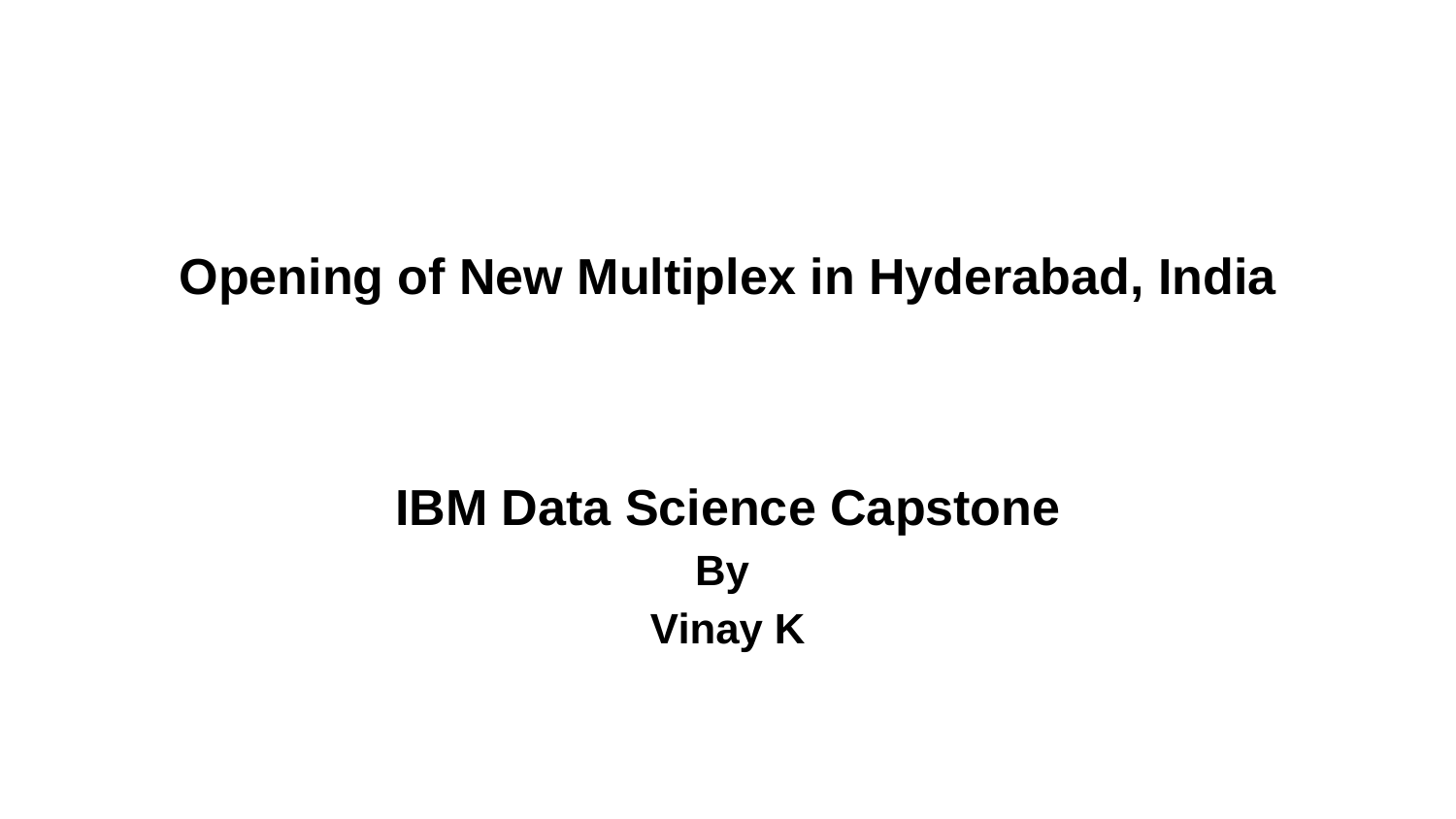

# Opening of New Multiplex in Hyderabad, India

IBM Data Science Capstone
By
Vinay K